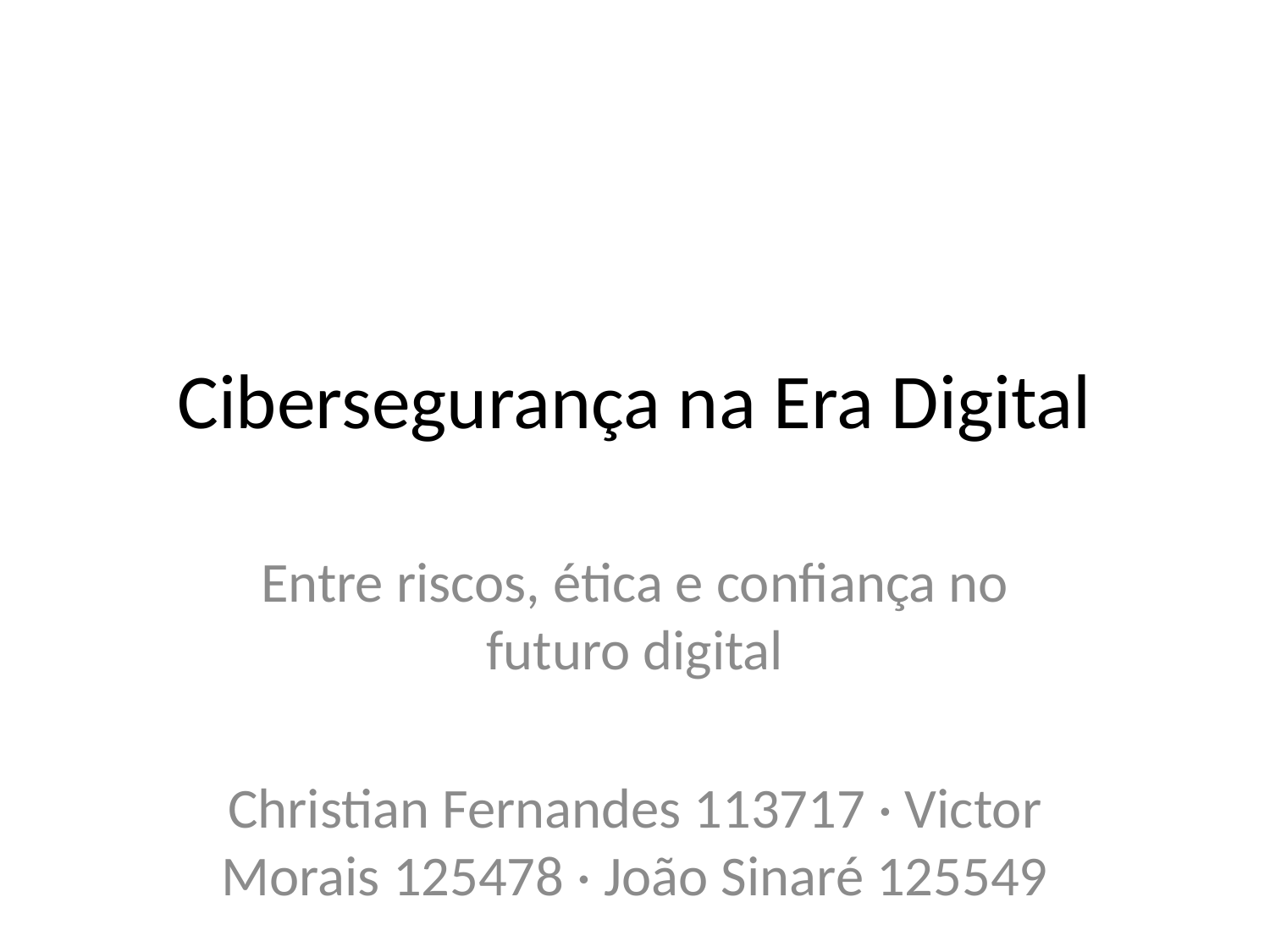

# Cibersegurança na Era Digital
Entre riscos, ética e confiança no futuro digital

Christian Fernandes 113717 · Victor Morais 125478 · João Sinaré 125549